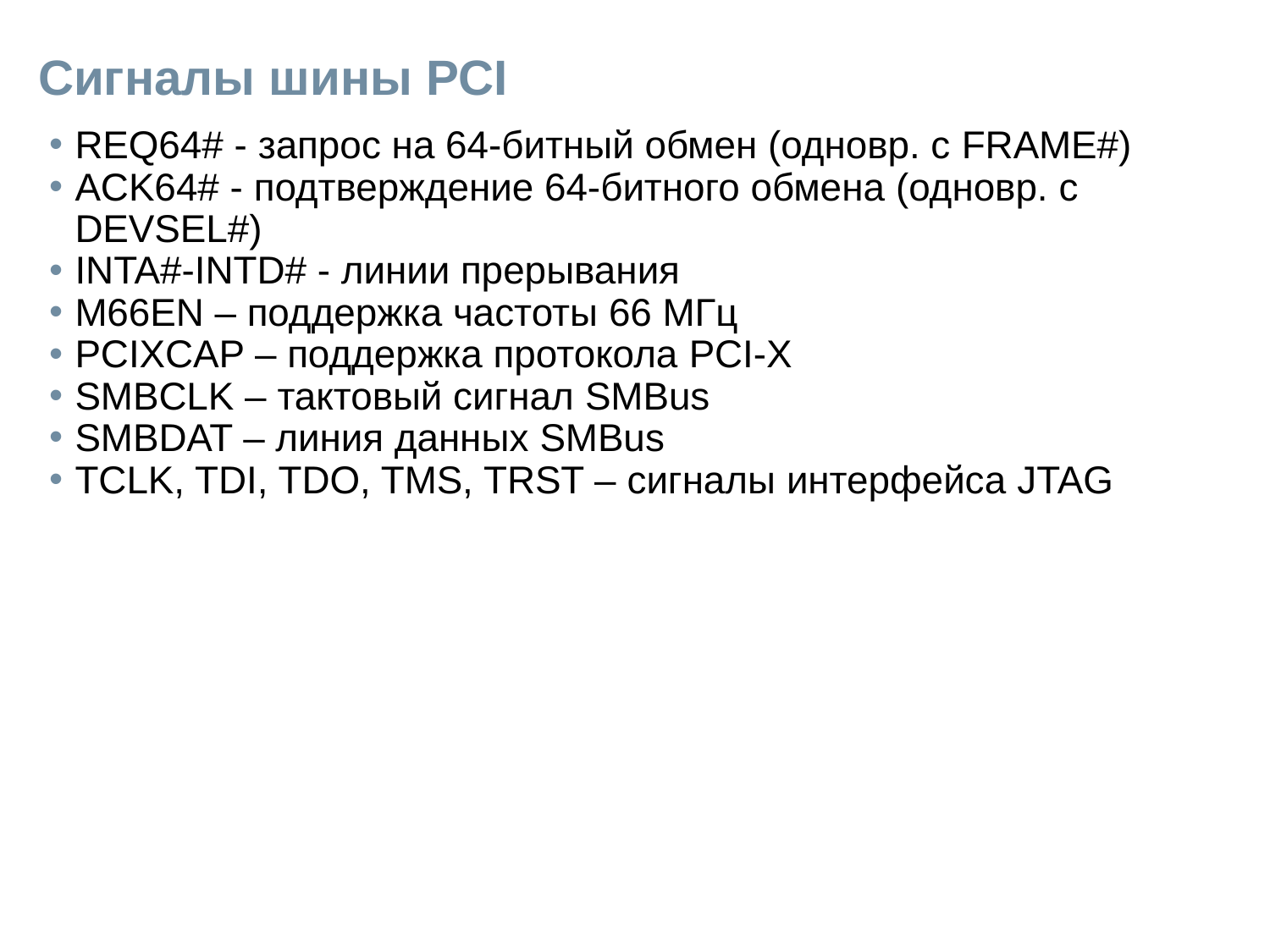

# Сигналы шины PCI
REQ64# - запрос на 64-битный обмен (одновр. с FRAME#)
ACK64# - подтверждение 64-битного обмена (одновр. с DEVSEL#)
INTA#-INTD# - линии прерывания
M66EN – поддержка частоты 66 МГц
PCIXCAP – поддержка протокола PCI-X
SMBCLK – тактовый сигнал SMBus
SMBDAT – линия данных SMBus
TCLK, TDI, TDO, TMS, TRST – сигналы интерфейса JTAG